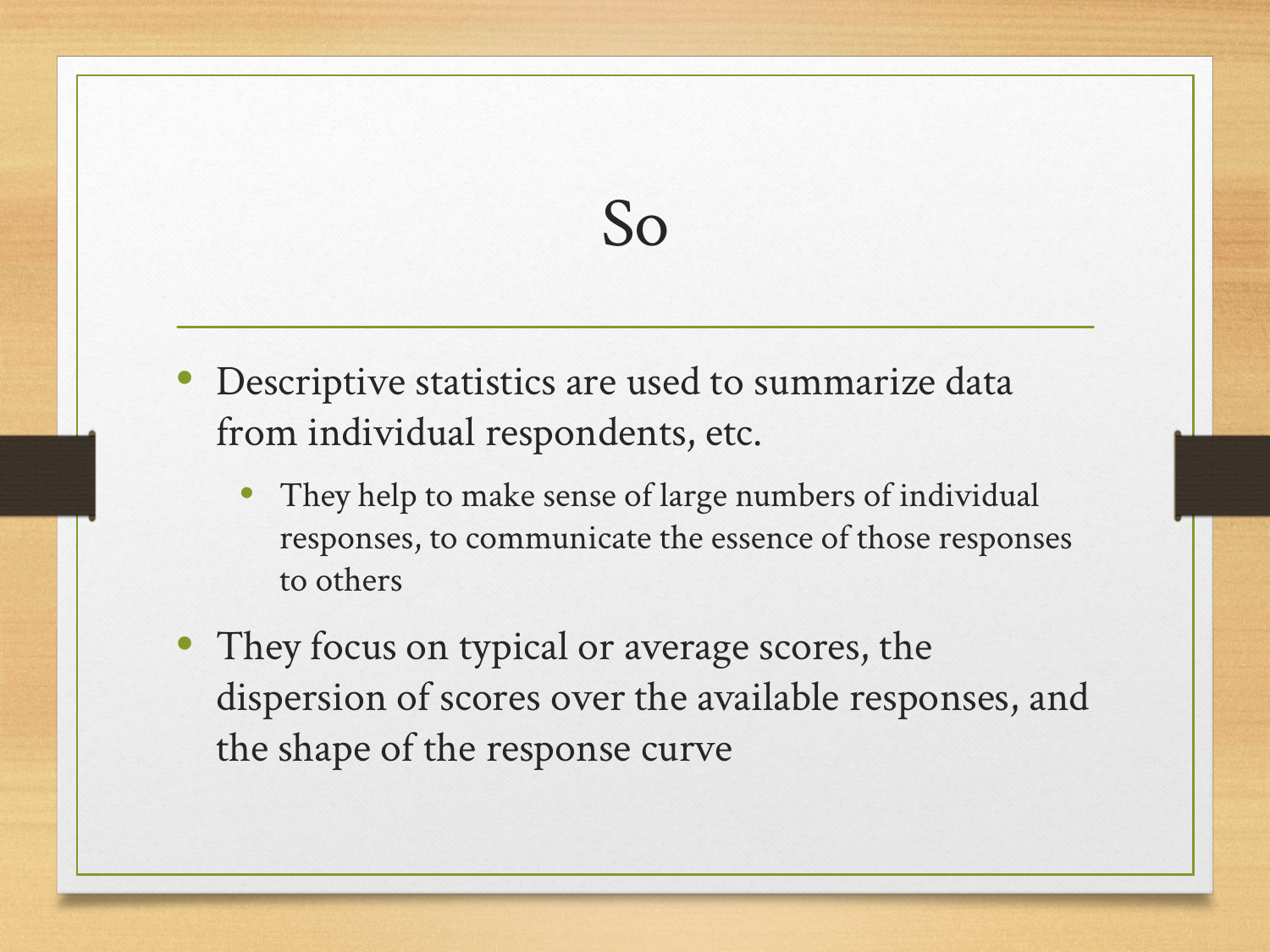

# So
Descriptive statistics are used to summarize data from individual respondents, etc.
They help to make sense of large numbers of individual responses, to communicate the essence of those responses to others
They focus on typical or average scores, the dispersion of scores over the available responses, and the shape of the response curve